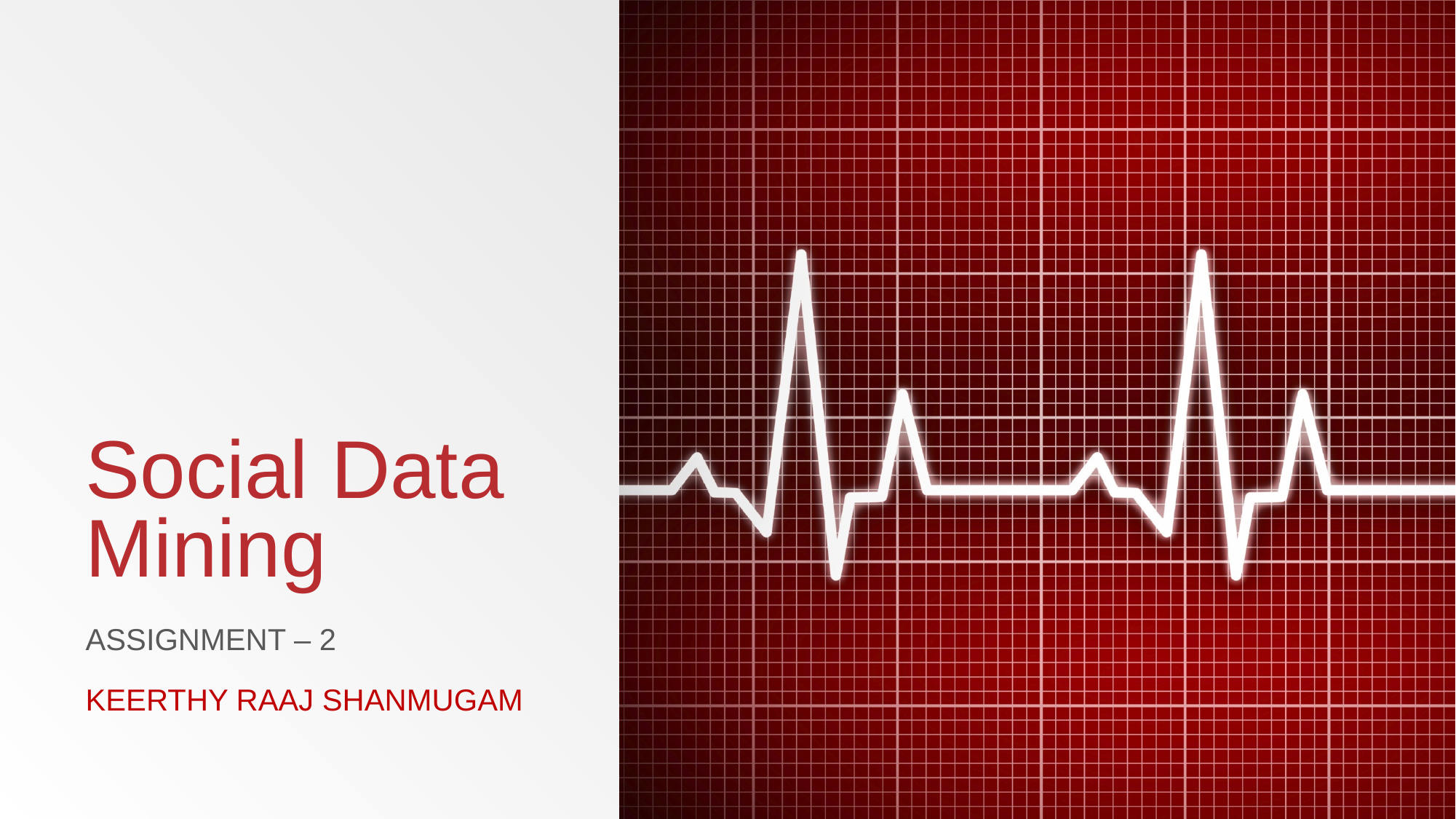

# Social Data Mining
Assignment – 2
KEERTHY RAAJ SHANMUGAM